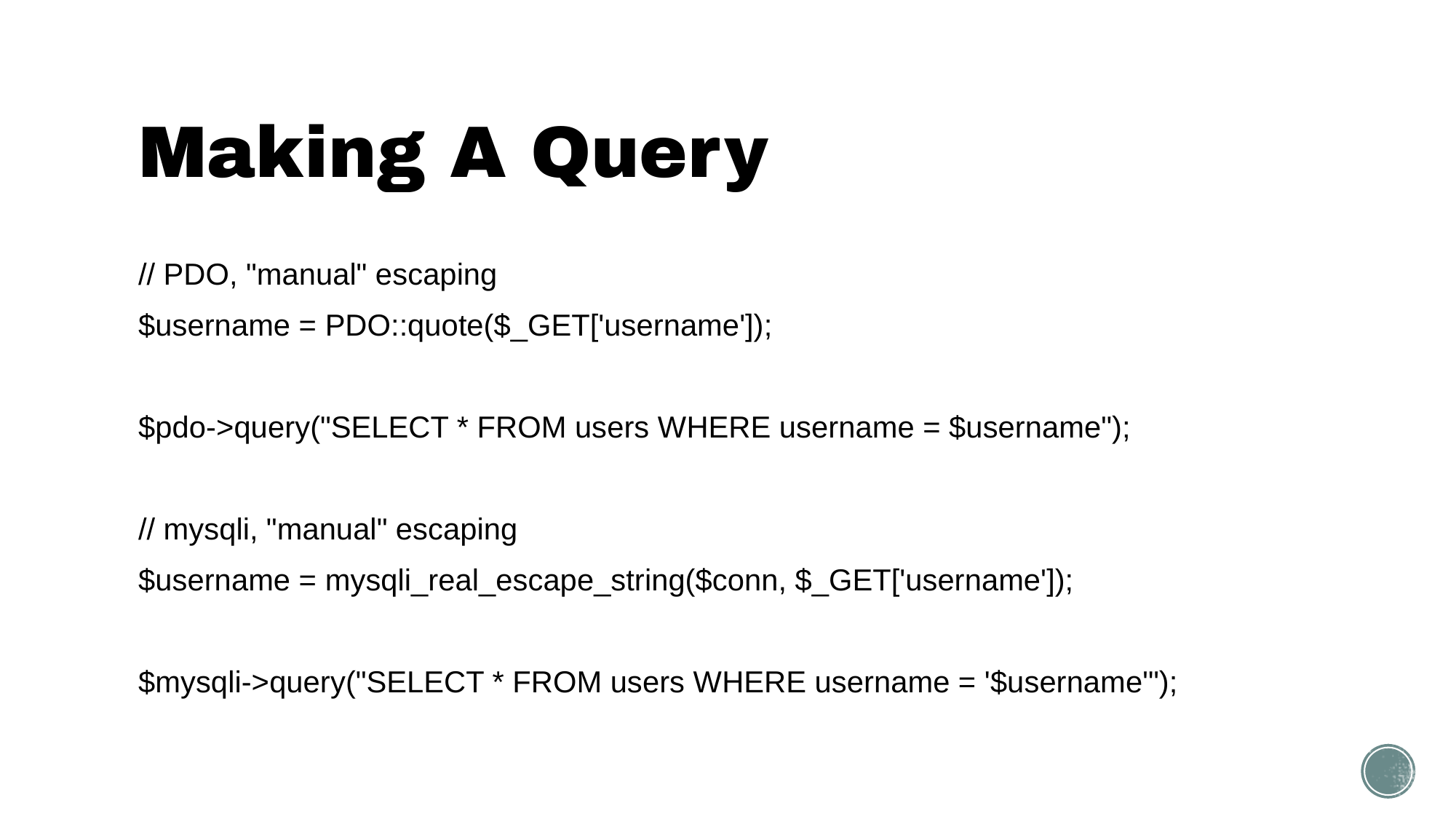

Making A Query
// PDO, "manual" escaping
$username = PDO::quote($_GET['username']);

$pdo->query("SELECT * FROM users WHERE username = $username");

// mysqli, "manual" escaping
$username = mysqli_real_escape_string($conn, $_GET['username']);

$mysqli->query("SELECT * FROM users WHERE username = '$username'");